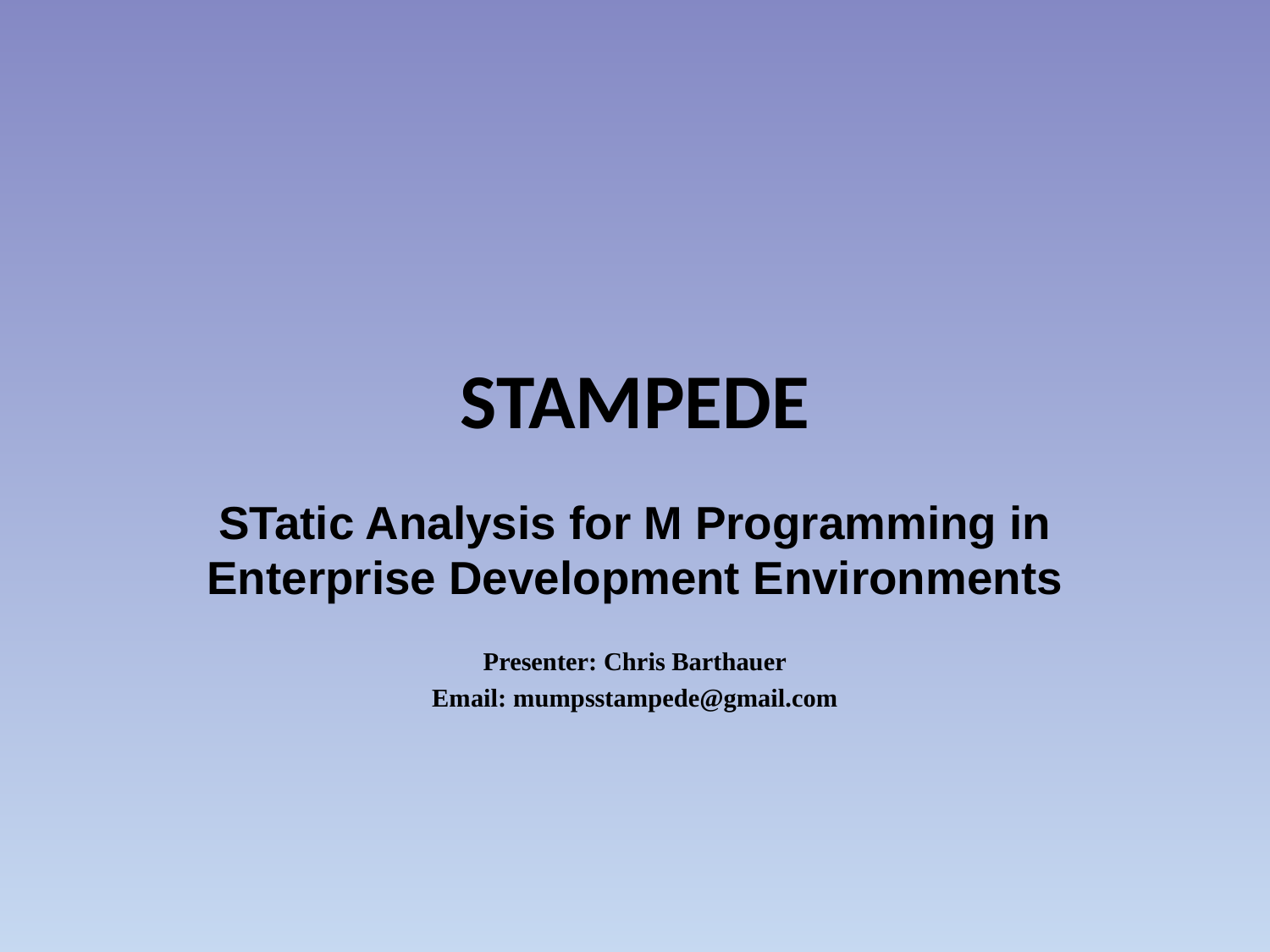

# STAMPEDE
STatic Analysis for M Programming in Enterprise Development Environments

Presenter: Chris Barthauer
Email: mumpsstampede@gmail.com